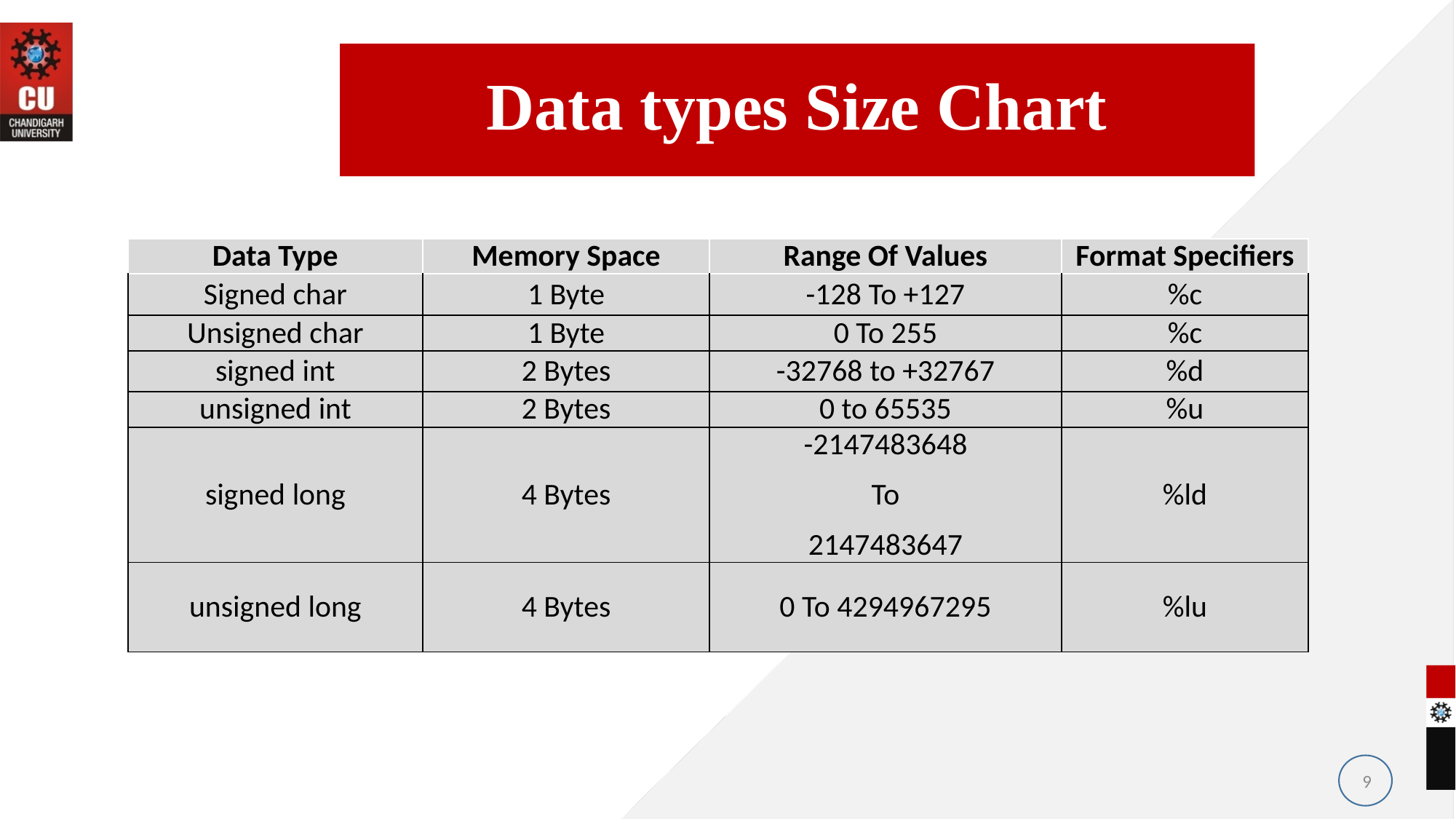

Data types Size Chart
| Data Type | Memory Space | Range Of Values | Format Specifiers |
| --- | --- | --- | --- |
| Signed char | 1 Byte | -128 To +127 | %c |
| Unsigned char | 1 Byte | 0 To 255 | %c |
| signed int | 2 Bytes | -32768 to +32767 | %d |
| unsigned int | 2 Bytes | 0 to 65535 | %u |
| signed long | 4 Bytes | -2147483648 To 2147483647 | %ld |
| unsigned long | 4 Bytes | 0 To 4294967295 | %lu |

9